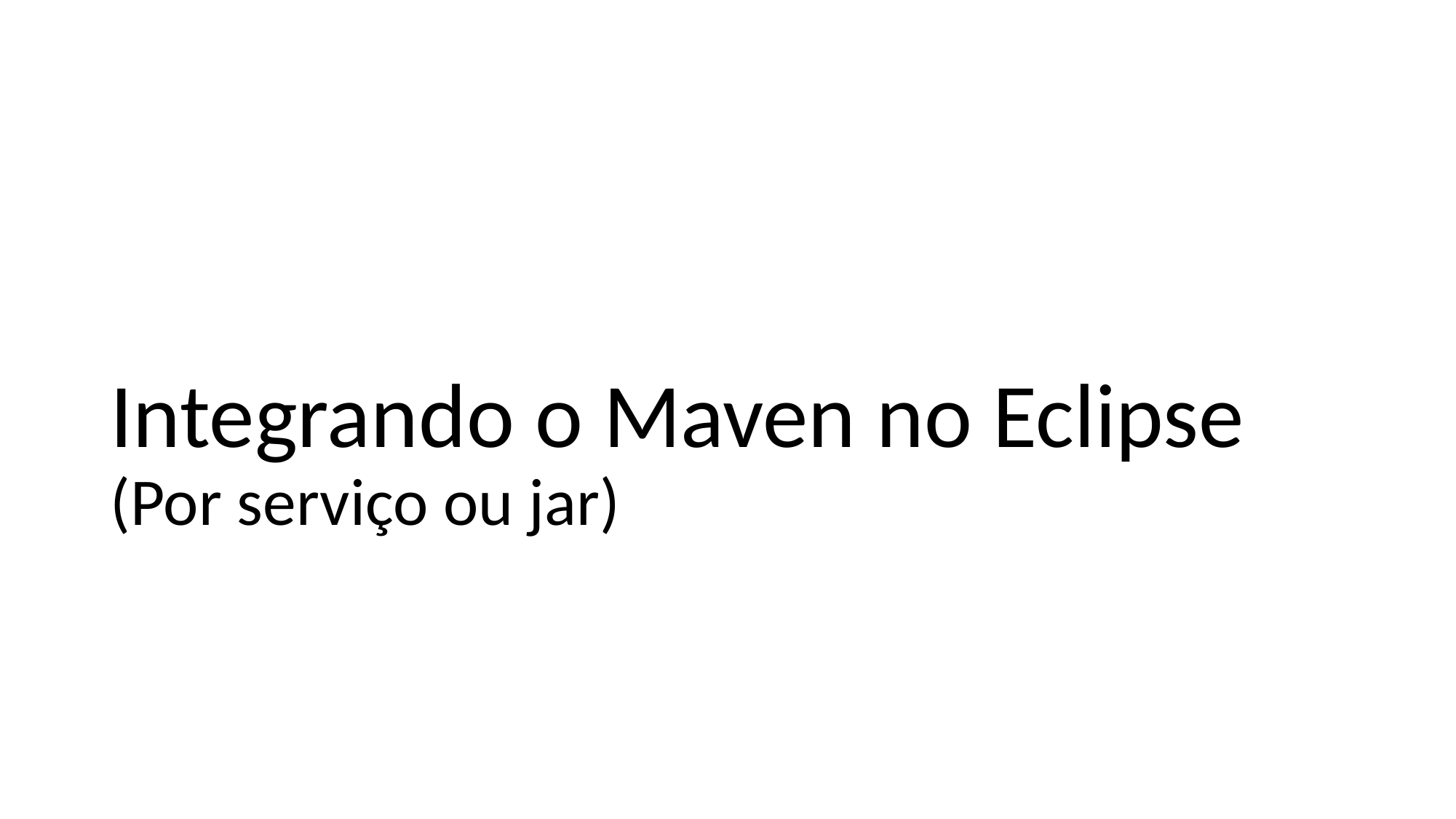

# Integrando o Maven no Eclipse (Por serviço ou jar)